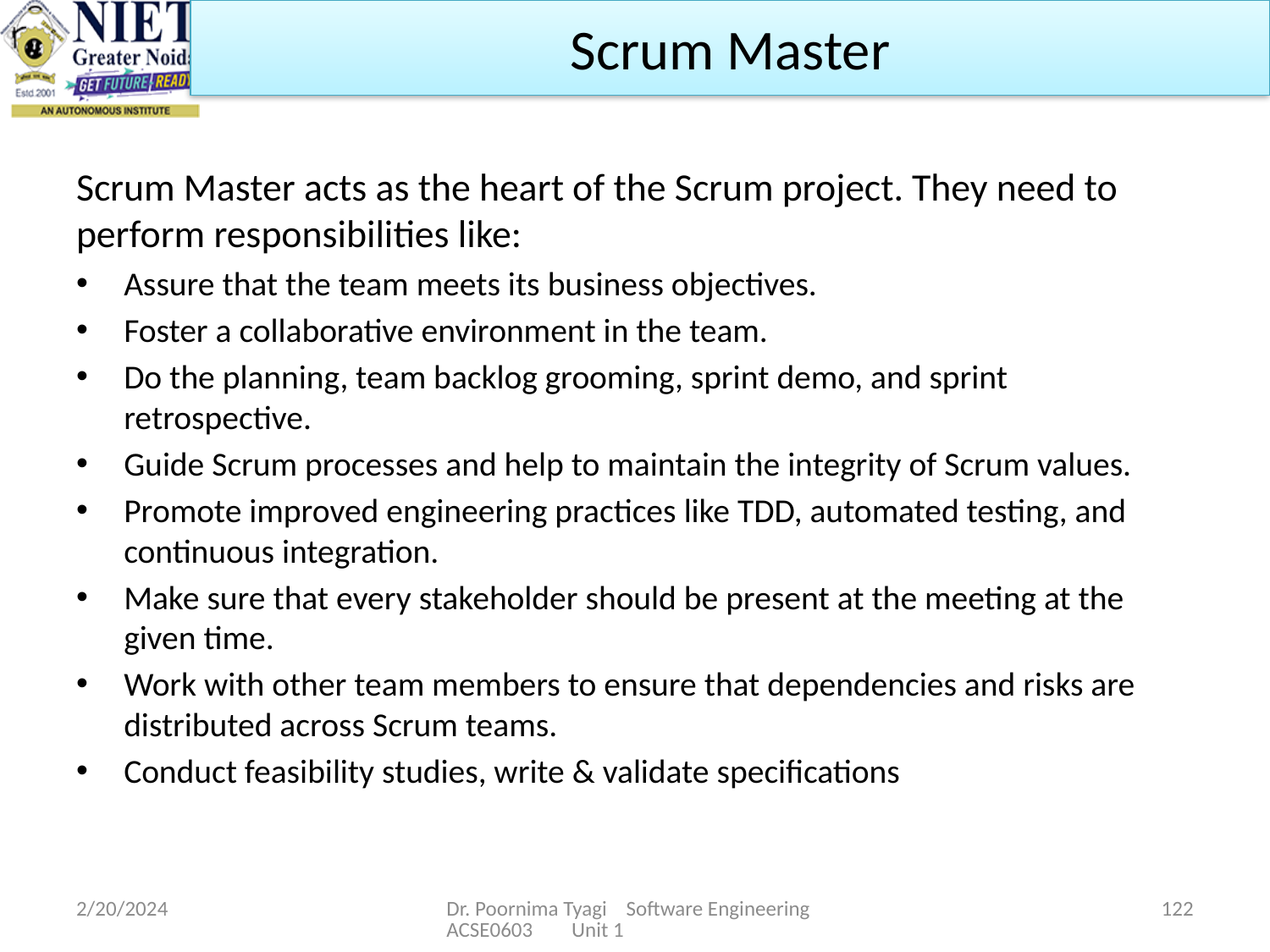

Scrum Master
Scrum Master acts as the heart of the Scrum project. They need to perform responsibilities like:
Assure that the team meets its business objectives.
Foster a collaborative environment in the team.
Do the planning, team backlog grooming, sprint demo, and sprint retrospective.
Guide Scrum processes and help to maintain the integrity of Scrum values.
Promote improved engineering practices like TDD, automated testing, and continuous integration.
Make sure that every stakeholder should be present at the meeting at the given time.
Work with other team members to ensure that dependencies and risks are distributed across Scrum teams.
Conduct feasibility studies, write & validate specifications

2/20/2024
Dr. Poornima Tyagi    Software Engineering ACSE0603        Unit 1
122